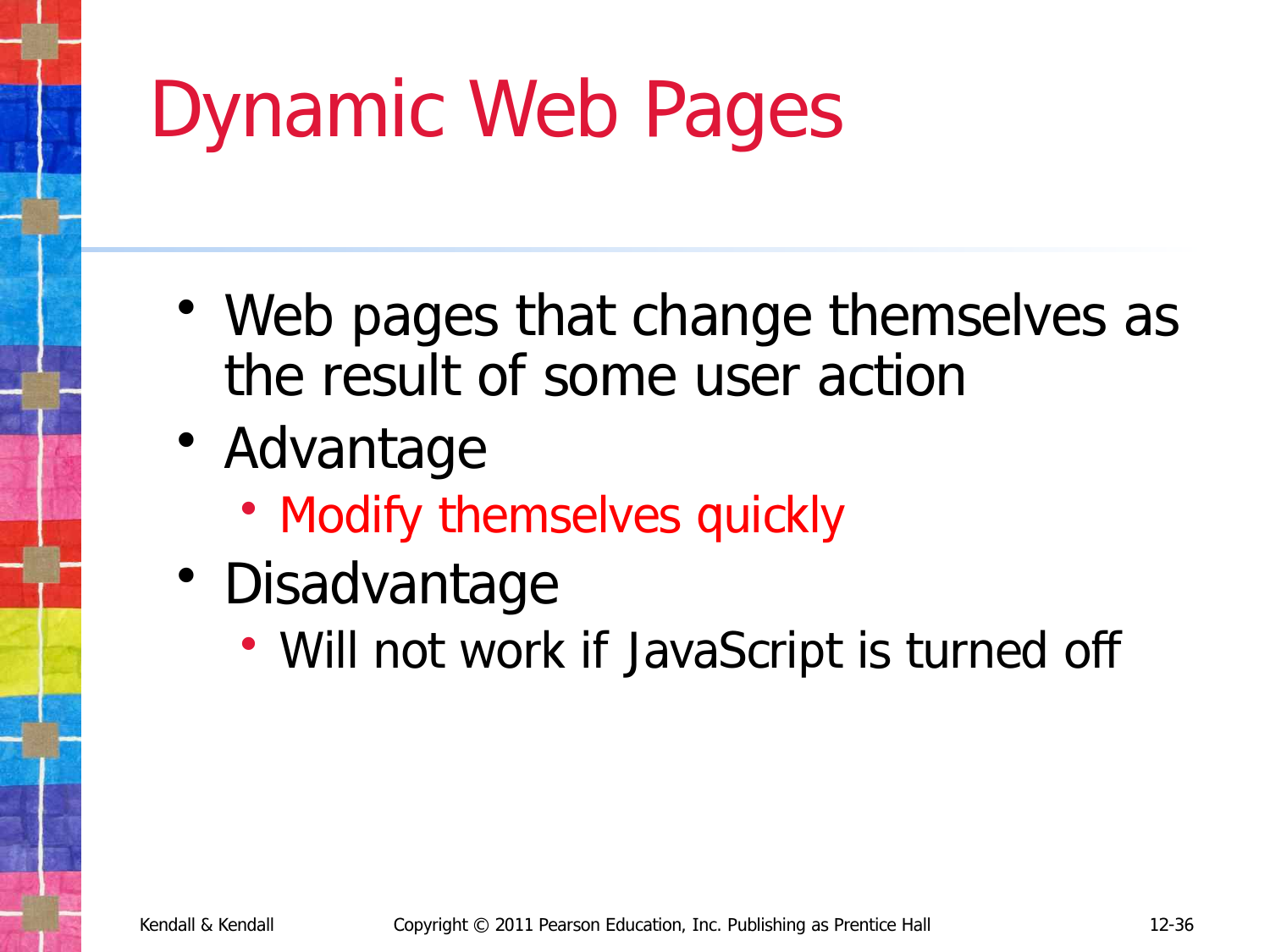

# Dynamic Web Pages
Web pages that change themselves as the result of some user action
Advantage
Modify themselves quickly
Disadvantage
Will not work if JavaScript is turned off
Kendall & Kendall	Copyright © 2011 Pearson Education, Inc. Publishing as Prentice Hall
12-36